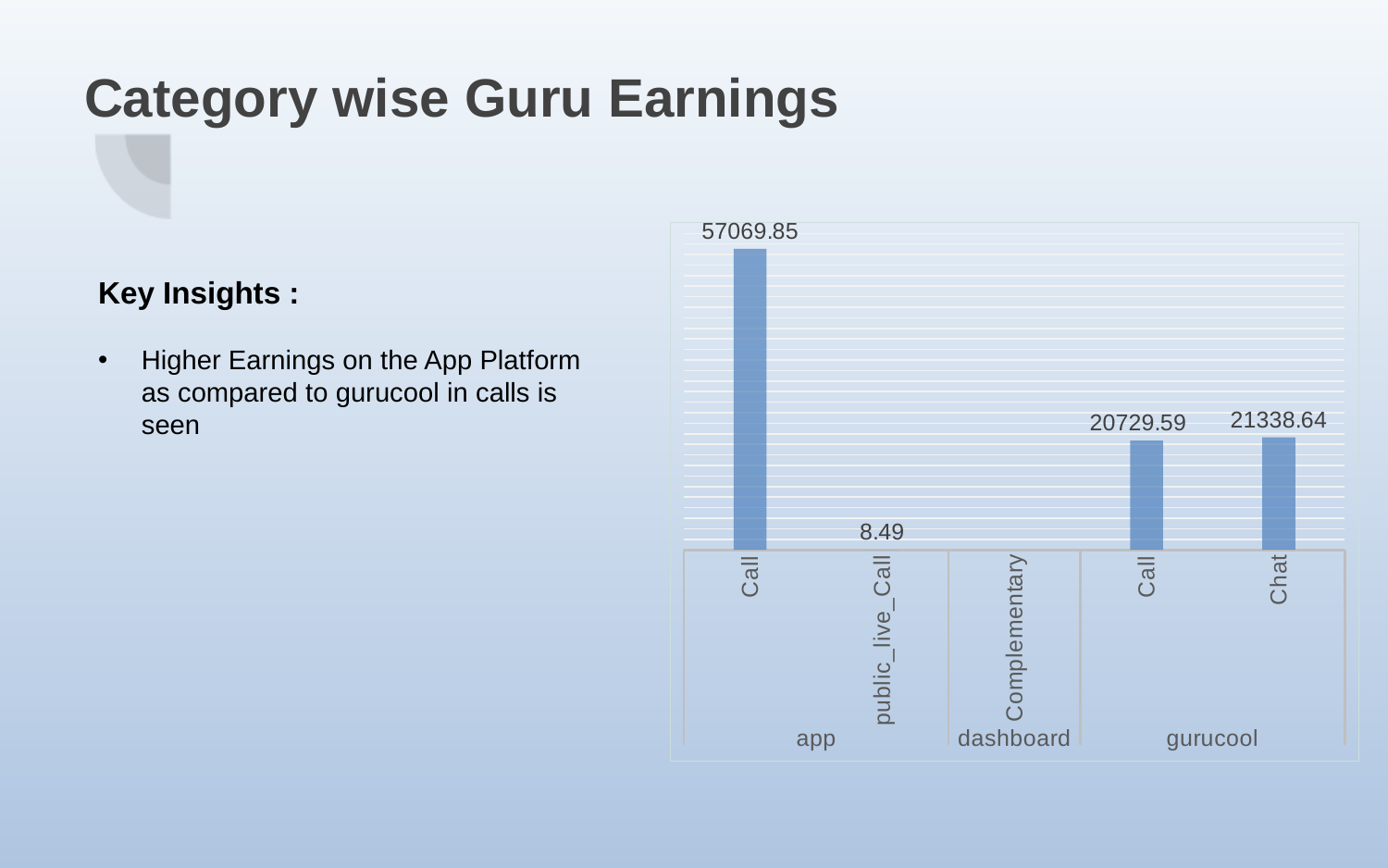

Category wise Guru Earnings

### Chart

| Category | Total |
|---|---|
| Call | 57069.85483333327 |
| public_live_Call | 8.48961666666666 |
| Complementary | None |
| Call | 20729.584999999974 |
| Chat | 21338.641500000005 |
Key Insights :

Higher Earnings on the App Platform as compared to gurucool in calls is seen